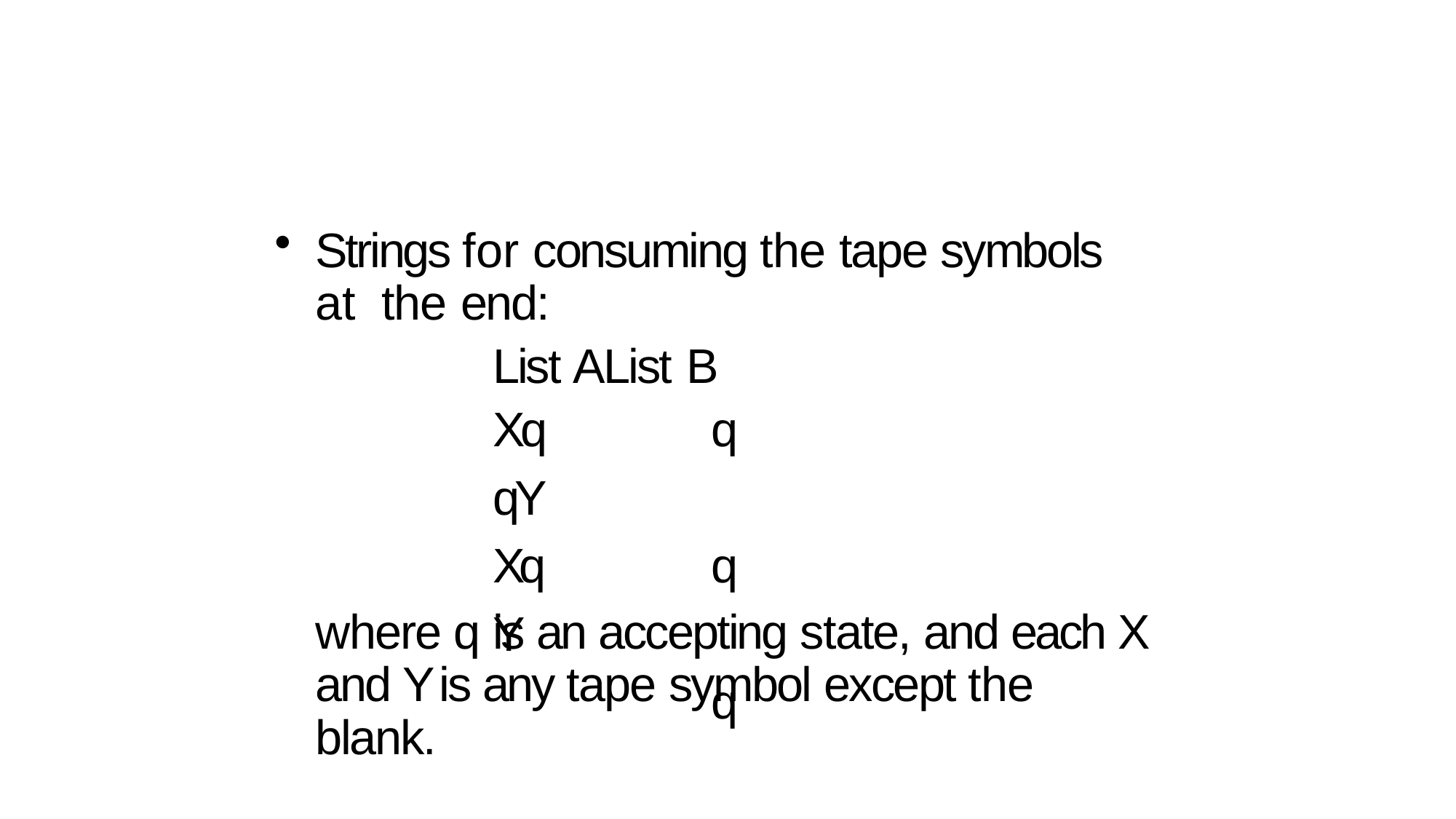

Strings for consuming the tape symbols at  the end:
List AList B
Xq  qY  XqY
q  q  q
where q is an accepting state, and each X  and Y is any tape symbol except the blank.